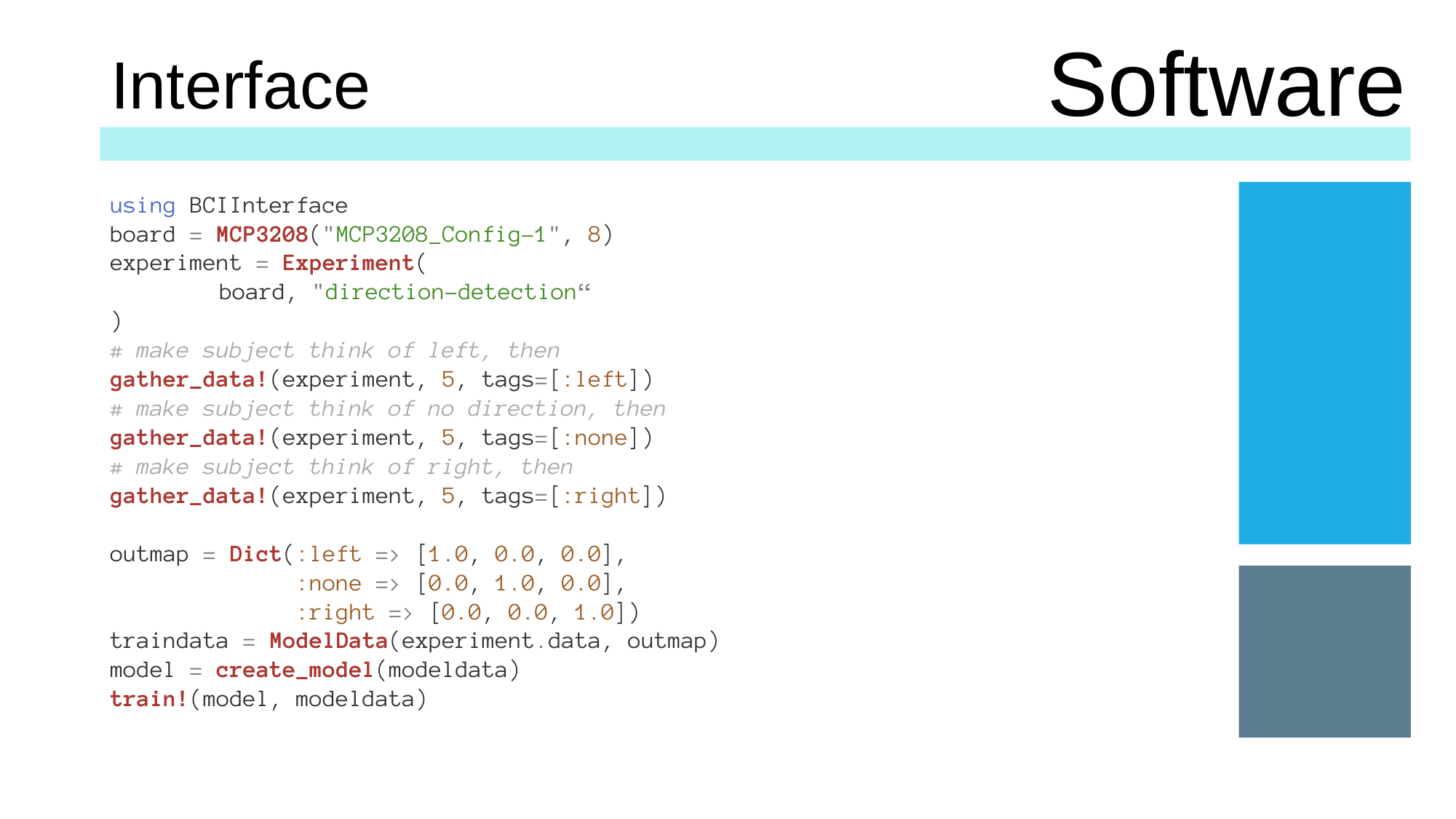

# Interface
Software

using BCIInterface
board = MCP3208("MCP3208_Config-1", 8)
experiment = Experiment(
	board, "direction-detection“
)
# make subject think of left, then
gather_data!(experiment, 5, tags=[:left])
# make subject think of no direction, then
gather_data!(experiment, 5, tags=[:none])
# make subject think of right, then
gather_data!(experiment, 5, tags=[:right])
outmap = Dict(:left => [1.0, 0.0, 0.0],
              :none => [0.0, 1.0, 0.0],
              :right => [0.0, 0.0, 1.0])
traindata = ModelData(experiment.data, outmap)
model = create_model(modeldata)
train!(model, modeldata)